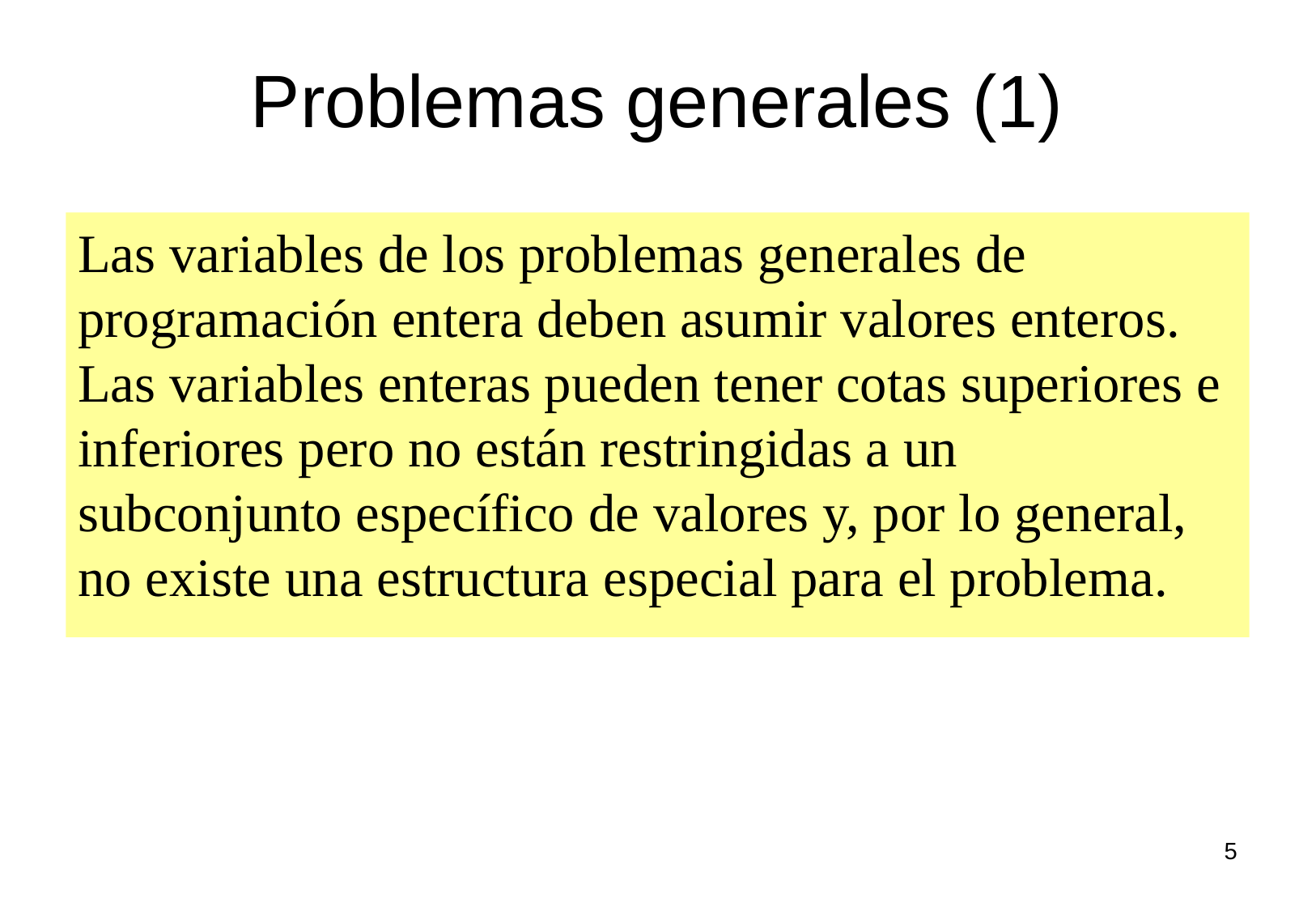

# Problemas generales (1)
Las variables de los problemas generales de programación entera deben asumir valores enteros. Las variables enteras pueden tener cotas superiores e inferiores pero no están restringidas a un subconjunto específico de valores y, por lo general, no existe una estructura especial para el problema.
5